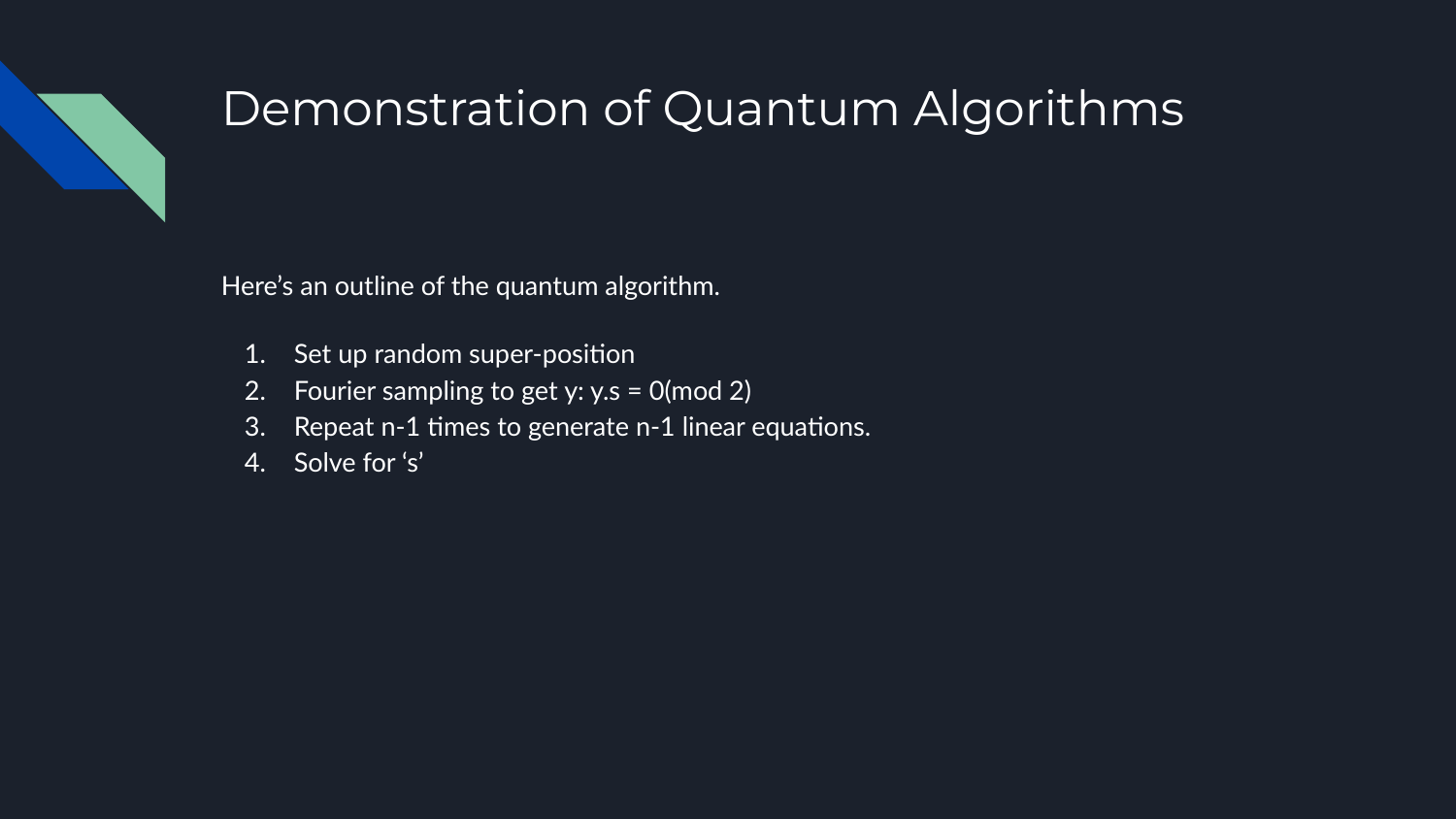

# Demonstration of Quantum Algorithms
Here’s an outline of the quantum algorithm.
Set up random super-position
Fourier sampling to get y: y.s = 0(mod 2)
Repeat n-1 times to generate n-1 linear equations.
Solve for ‘s’